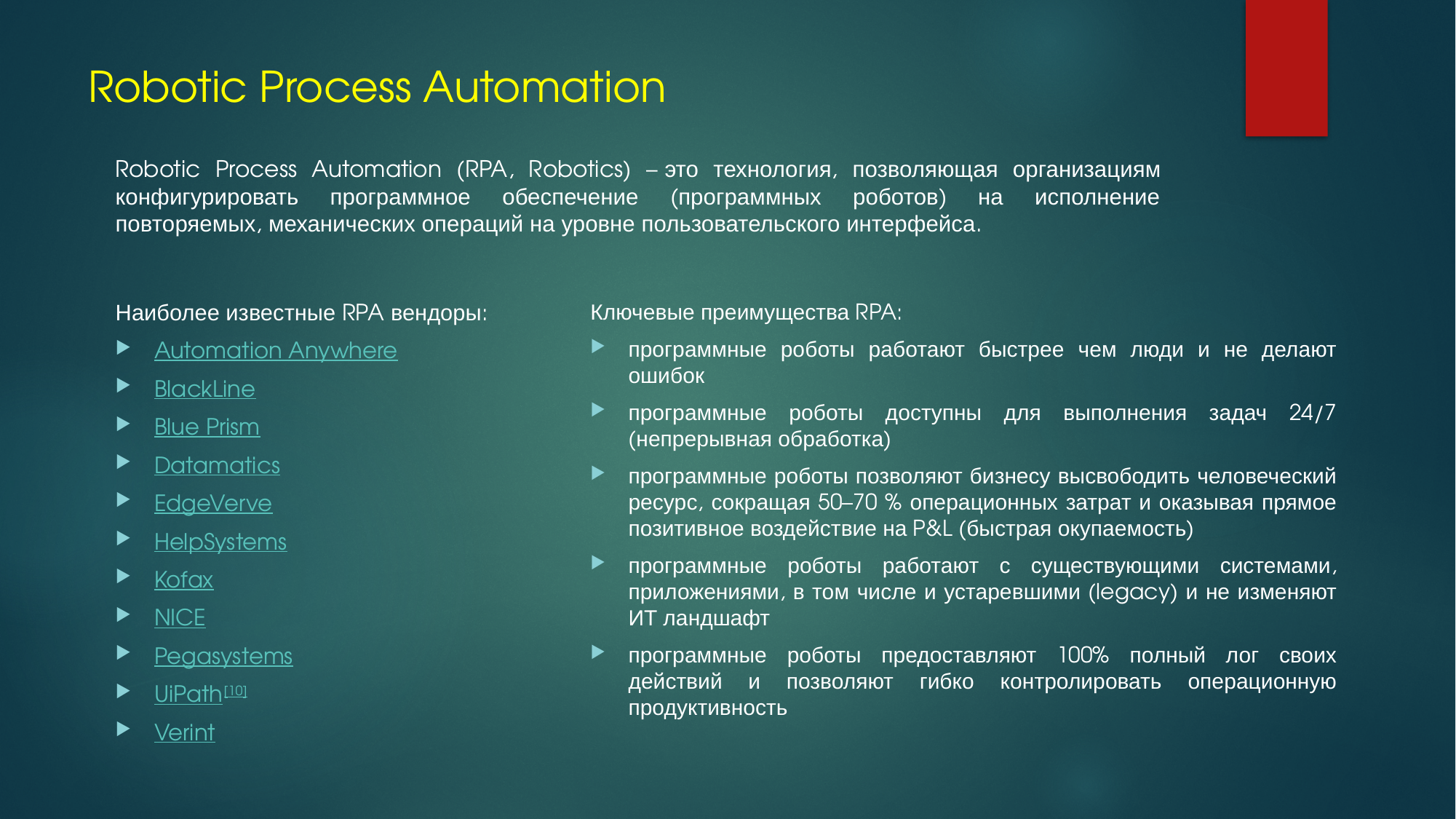

# Robotic Process Automation
Robotic Process Automation (RPA, Robotics) – это технология, позволяющая организациям конфигурировать программное обеспечение (программных роботов) на исполнение повторяемых, механических операций на уровне пользовательского интерфейса.
Наиболее известные RPA вендоры:
Automation Anywhere
BlackLine
Blue Prism
Datamatics
EdgeVerve
HelpSystems
Kofax
NICE
Pegasystems
UiPath[10]
Verint

Ключевые преимущества RPA:
программные роботы работают быстрее чем люди и не делают ошибок
программные роботы доступны для выполнения задач 24/7 (непрерывная обработка)
программные роботы позволяют бизнесу высвободить человеческий ресурс, сокращая 50–70 % операционных затрат и оказывая прямое позитивное воздействие на P&L (быстрая окупаемость)
программные роботы работают с существующими системами, приложениями, в том числе и устаревшими (legacy) и не изменяют ИТ ландшафт
программные роботы предоставляют 100% полный лог своих действий и позволяют гибко контролировать операционную продуктивность